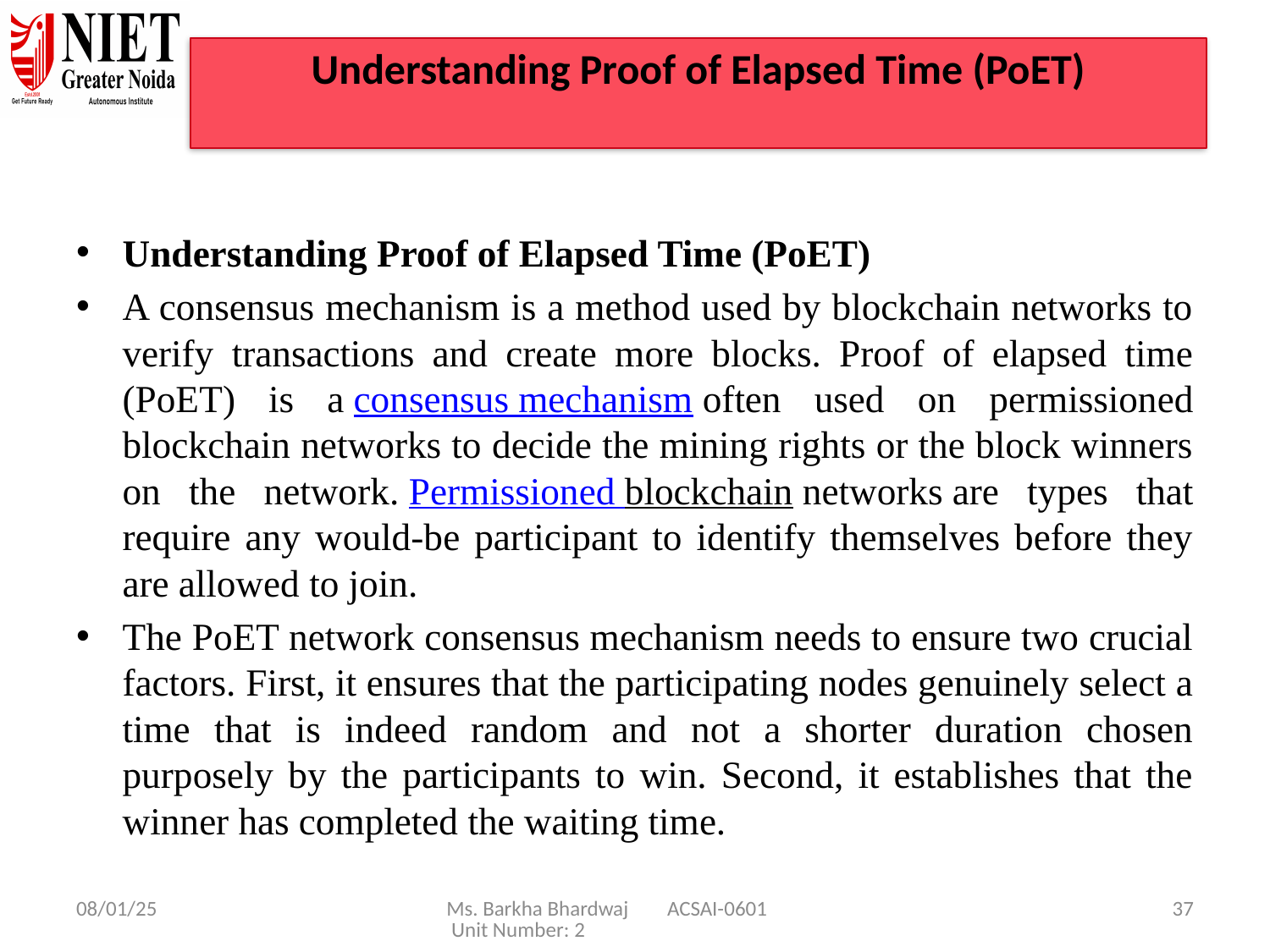

# Understanding Proof of Elapsed Time (PoET)
Understanding Proof of Elapsed Time (PoET)
A consensus mechanism is a method used by blockchain networks to verify transactions and create more blocks. Proof of elapsed time (PoET) is a consensus mechanism often used on permissioned blockchain networks to decide the mining rights or the block winners on the network. Permissioned blockchain networks are types that require any would-be participant to identify themselves before they are allowed to join.
The PoET network consensus mechanism needs to ensure two crucial factors. First, it ensures that the participating nodes genuinely select a time that is indeed random and not a shorter duration chosen purposely by the participants to win. Second, it establishes that the winner has completed the waiting time.

08/01/25
Ms. Barkha Bhardwaj        ACSAI-0601            Unit Number: 2
37